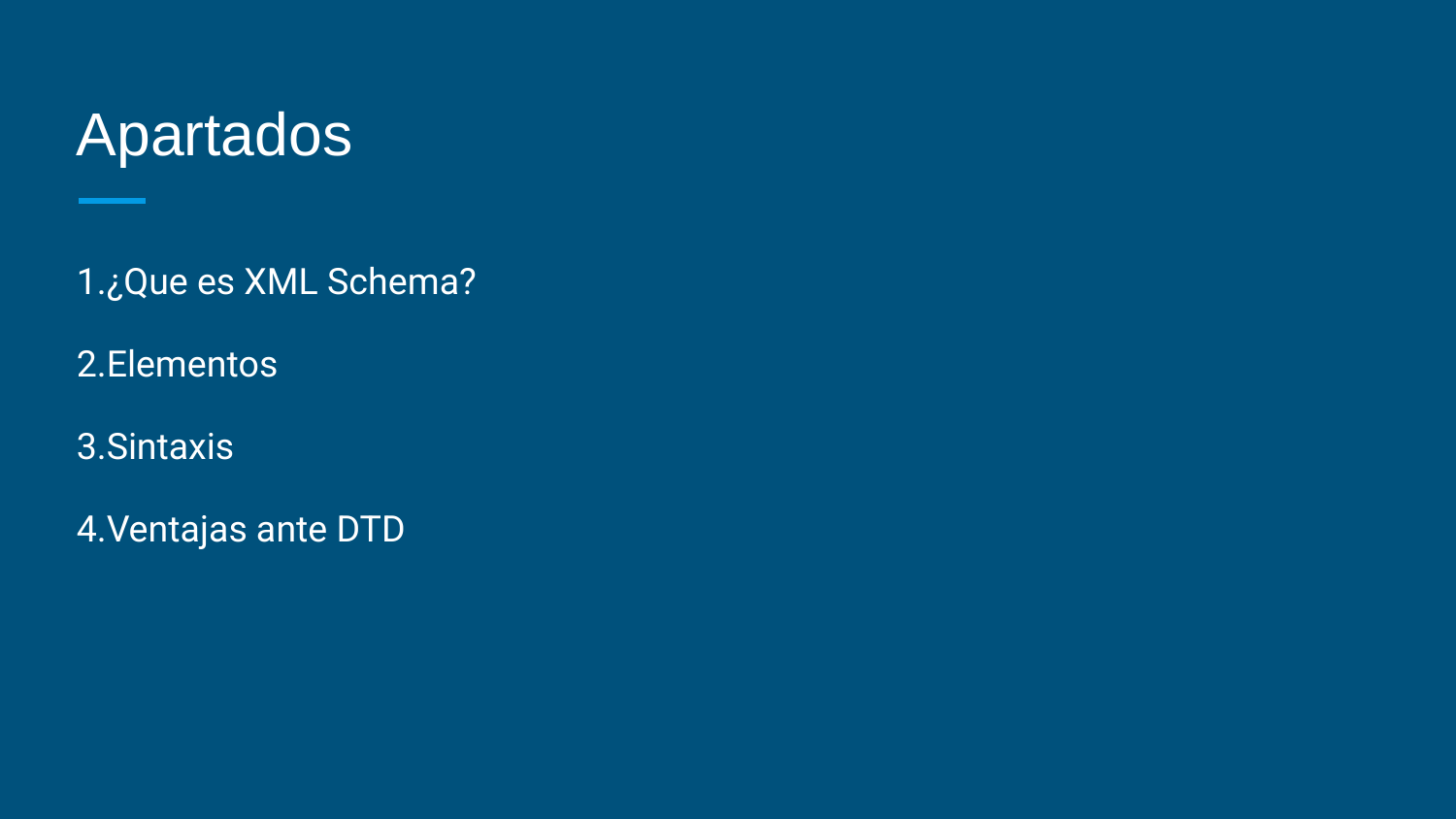

# Apartados
1.¿Que es XML Schema?
2.Elementos
3.Sintaxis
4.Ventajas ante DTD